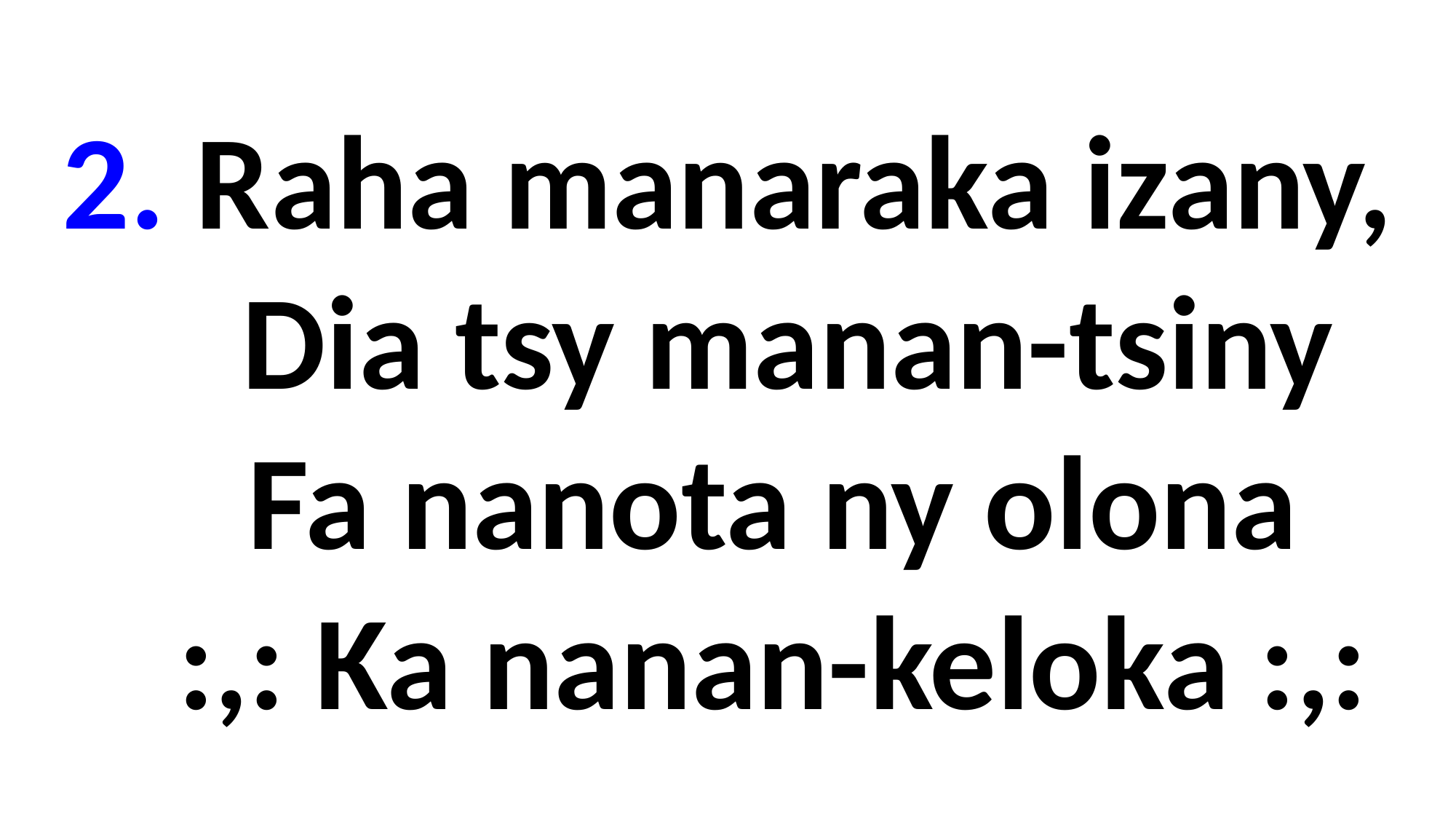

2. Raha manaraka izany,
    Dia tsy manan-tsiny
   Fa nanota ny olona
   :,: Ka nanan-keloka :,: